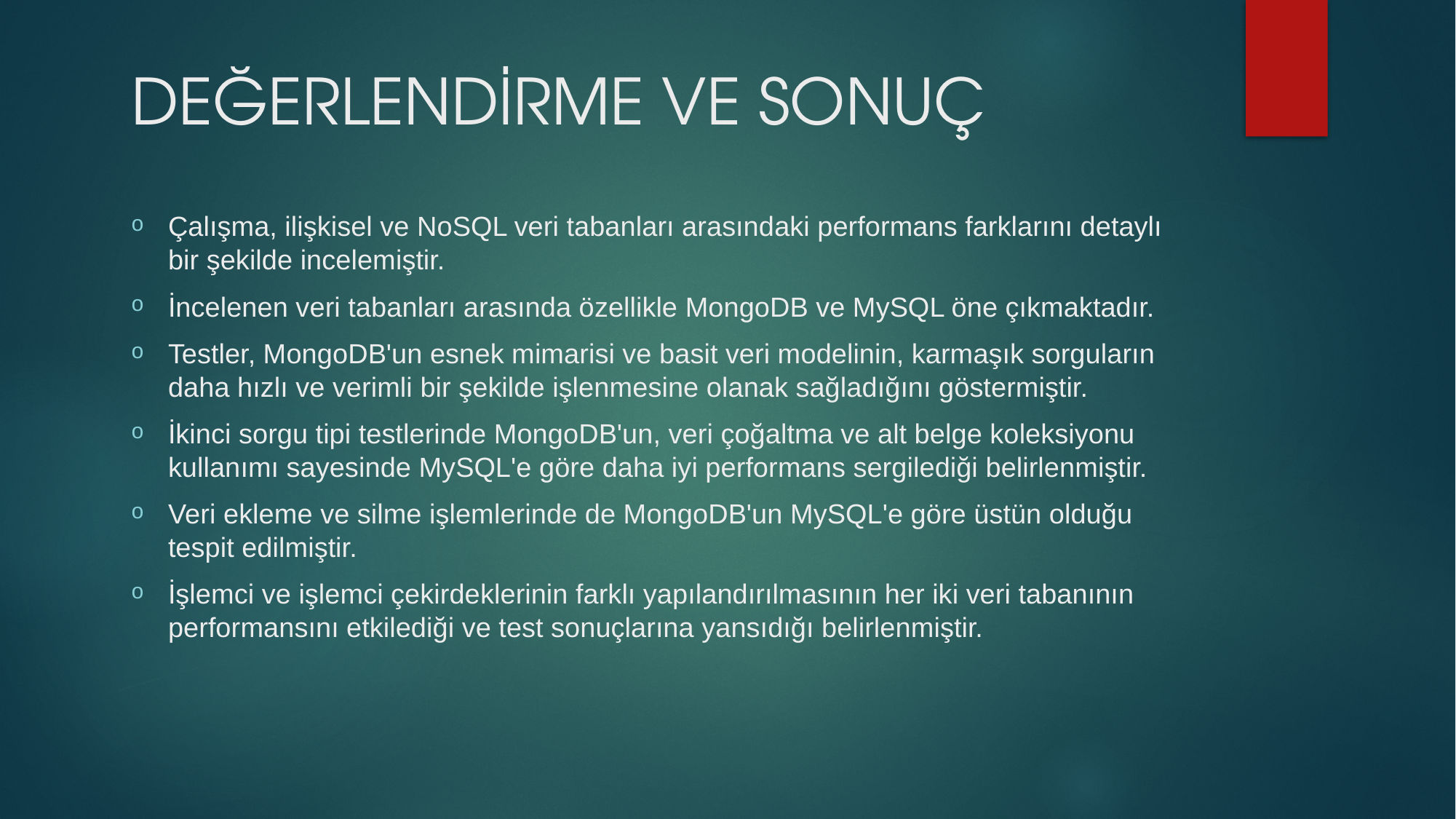

# DEĞERLENDİRME VE SONUÇ
Çalışma, ilişkisel ve NoSQL veri tabanları arasındaki performans farklarını detaylı bir şekilde incelemiştir.
İncelenen veri tabanları arasında özellikle MongoDB ve MySQL öne çıkmaktadır.
Testler, MongoDB'un esnek mimarisi ve basit veri modelinin, karmaşık sorguların daha hızlı ve verimli bir şekilde işlenmesine olanak sağladığını göstermiştir.
İkinci sorgu tipi testlerinde MongoDB'un, veri çoğaltma ve alt belge koleksiyonu kullanımı sayesinde MySQL'e göre daha iyi performans sergilediği belirlenmiştir.
Veri ekleme ve silme işlemlerinde de MongoDB'un MySQL'e göre üstün olduğu tespit edilmiştir.
İşlemci ve işlemci çekirdeklerinin farklı yapılandırılmasının her iki veri tabanının performansını etkilediği ve test sonuçlarına yansıdığı belirlenmiştir.